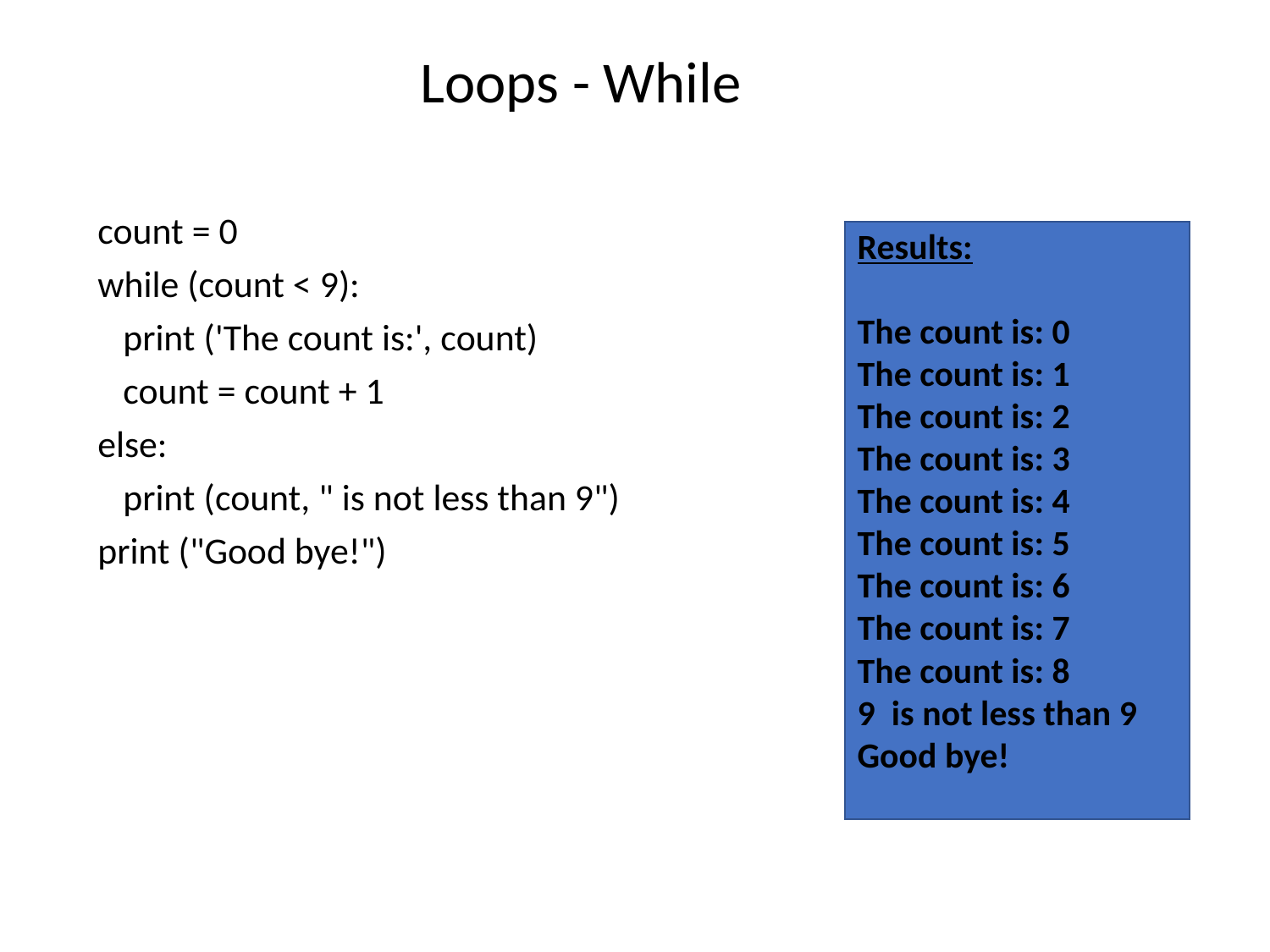

# Loops - While
count = 0
while (count < 9):
   print ('The count is:', count)
   count = count + 1
else:
   print (count, " is not less than 9")
print ("Good bye!")

Results:

The count is: 0
The count is: 1
The count is: 2
The count is: 3
The count is: 4
The count is: 5
The count is: 6
The count is: 7
The count is: 8
9  is not less than 9
Good bye!